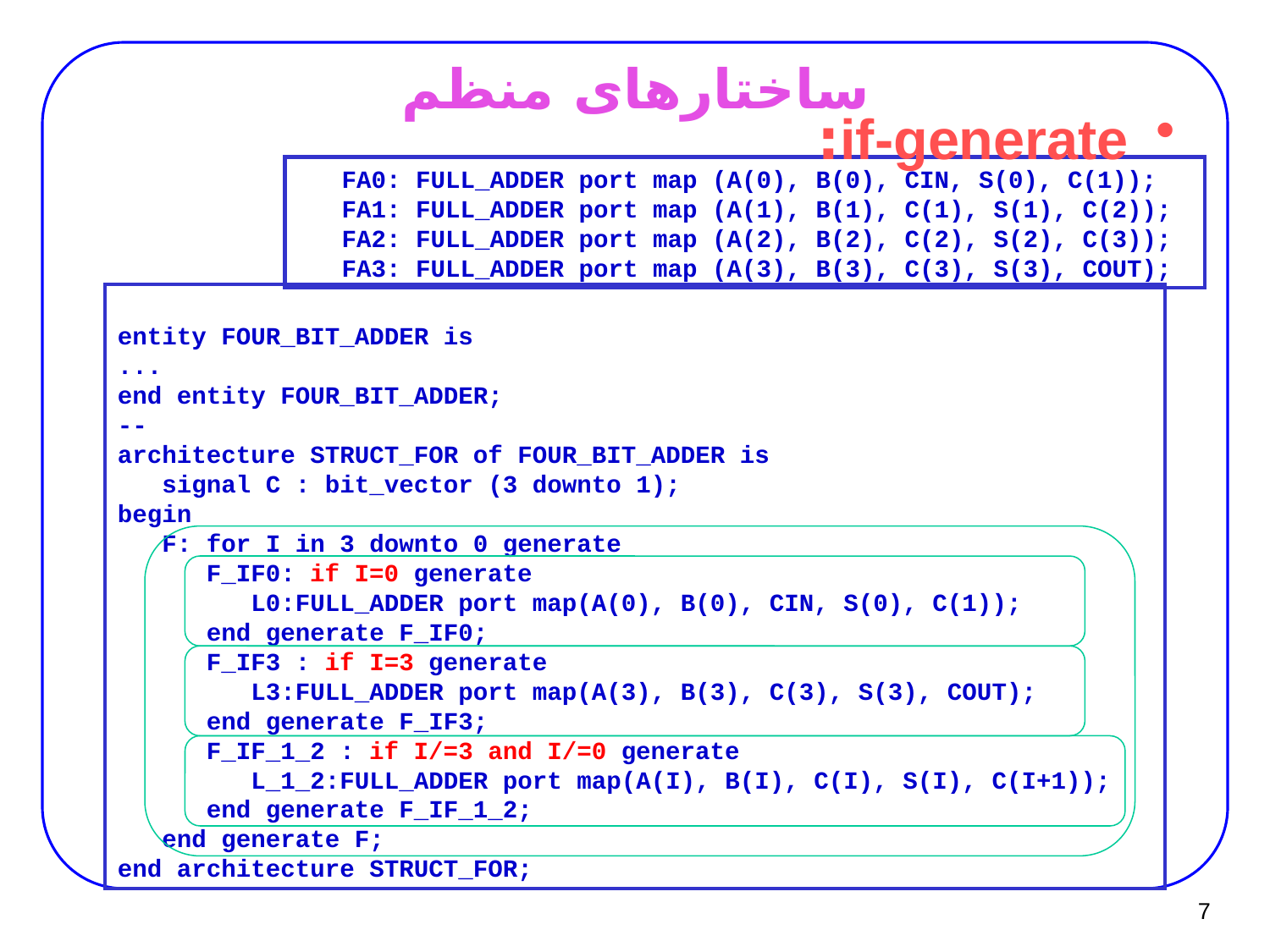

# ساختارهای منظم
if-generate:
   FA0: FULL_ADDER port map (A(0), B(0), CIN, S(0), C(1));
   FA1: FULL_ADDER port map (A(1), B(1), C(1), S(1), C(2));
   FA2: FULL_ADDER port map (A(2), B(2), C(2), S(2), C(3));
   FA3: FULL_ADDER port map (A(3), B(3), C(3), S(3), COUT);

entity FOUR_BIT_ADDER is
...
end entity FOUR_BIT_ADDER;
--
architecture STRUCT_FOR of FOUR_BIT_ADDER is
   signal C : bit_vector (3 downto 1);
begin
   F: for I in 3 downto 0 generate
      F_IF0: if I=0 generate
         L0:FULL_ADDER port map(A(0), B(0), CIN, S(0), C(1));
      end generate F_IF0;
      F_IF3 : if I=3 generate
         L3:FULL_ADDER port map(A(3), B(3), C(3), S(3), COUT);
      end generate F_IF3;
      F_IF_1_2 : if I/=3 and I/=0 generate
         L_1_2:FULL_ADDER port map(A(I), B(I), C(I), S(I), C(I+1));
      end generate F_IF_1_2;
   end generate F;
end architecture STRUCT_FOR;

7